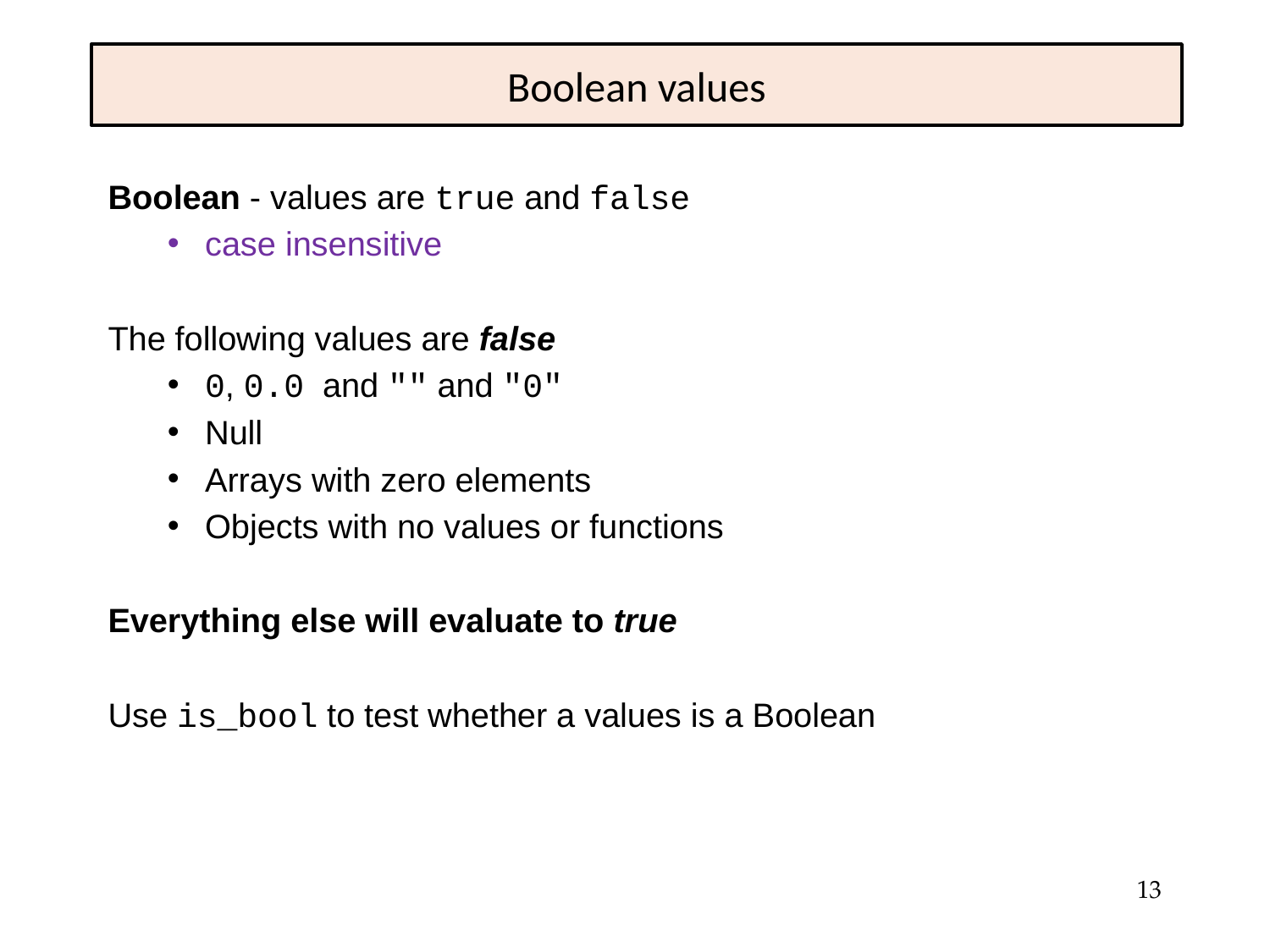

# Boolean values
Boolean - values are true and false
case insensitive

The following values are false
0, 0.0  and "" and "0"
Null
Arrays with zero elements
Objects with no values or functions

Everything else will evaluate to true

Use is_bool to test whether a values is a Boolean
13